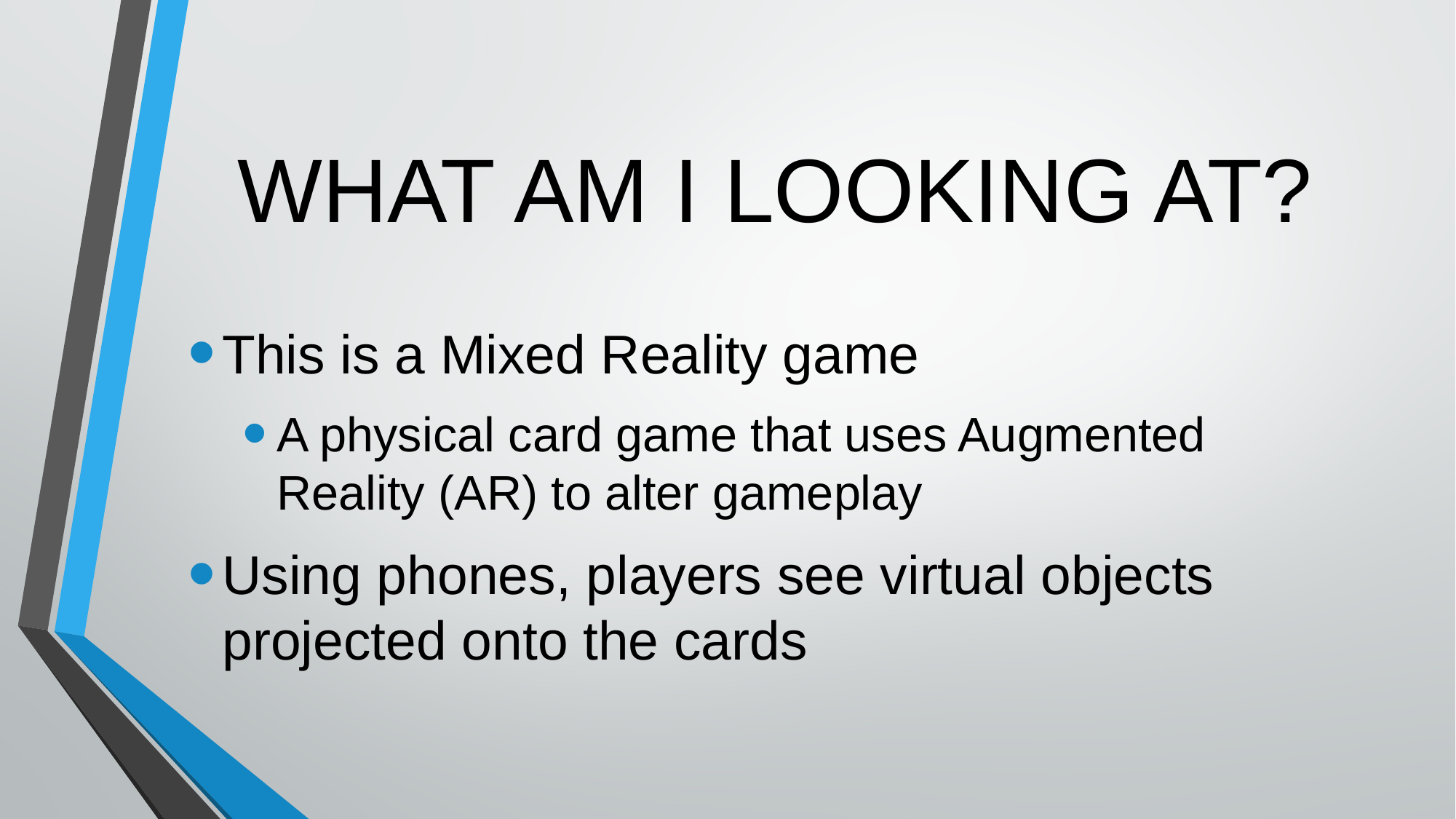

# WHAT AM I LOOKING AT?
This is a Mixed Reality game
A physical card game that uses Augmented Reality (AR) to alter gameplay
Using phones, players see virtual objects projected onto the cards